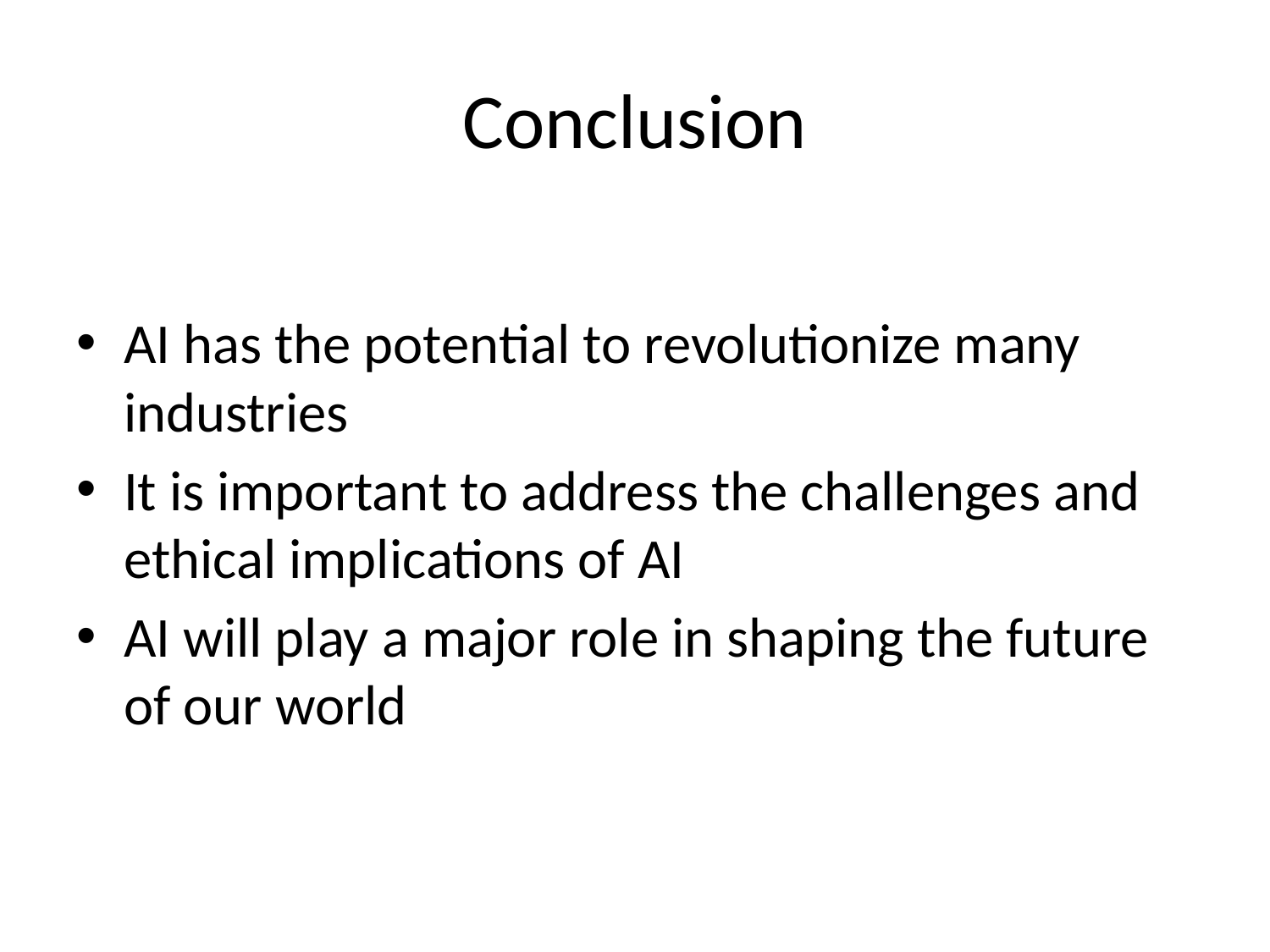

# Conclusion

AI has the potential to revolutionize many industries
It is important to address the challenges and ethical implications of AI
AI will play a major role in shaping the future of our world